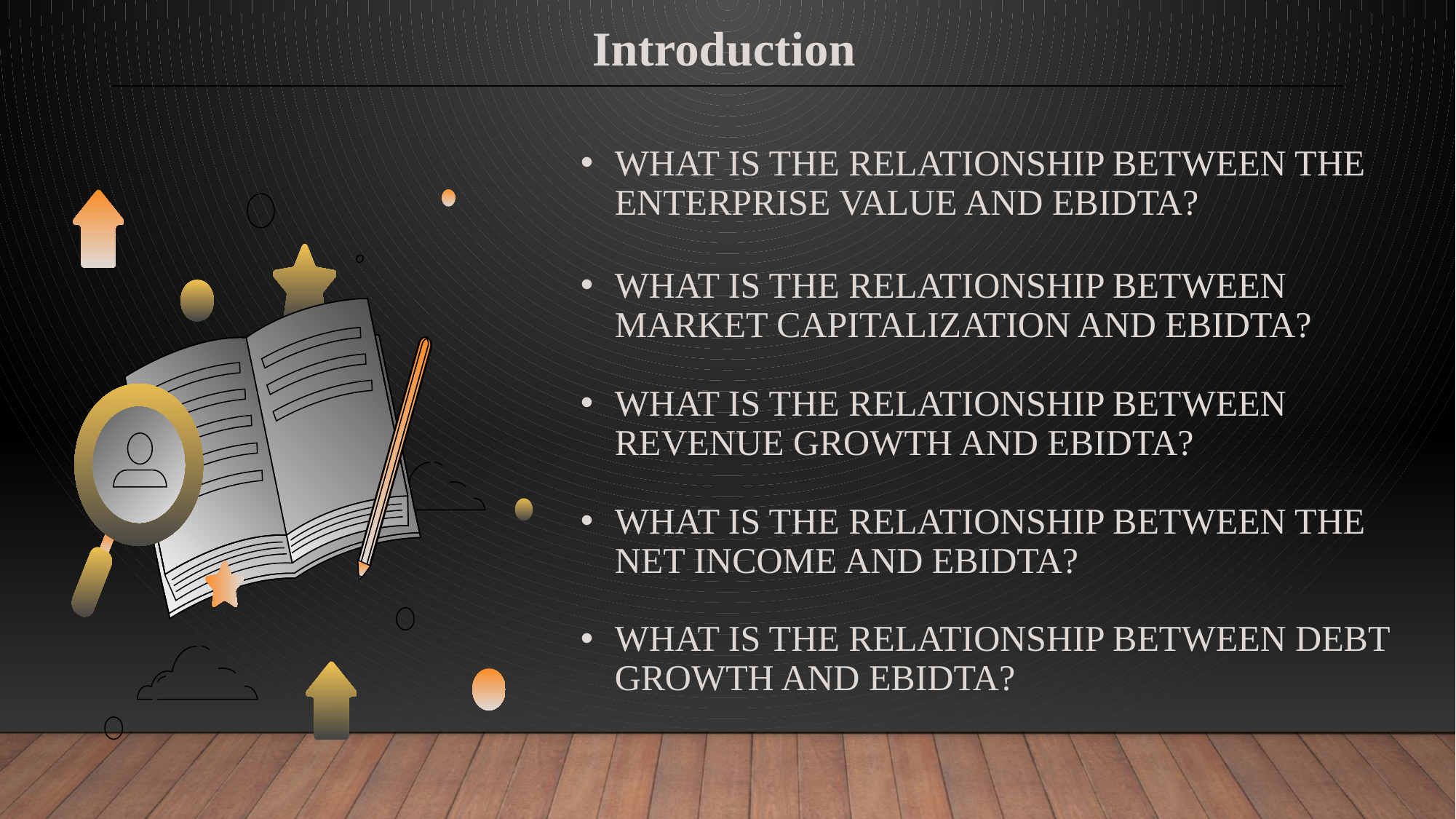

Introduction

# What is the relationship between the enterprise value and EBIDTA?
What is the relationship between market capitalization and EBIDTA?
What is the relationship between revenue growth and EBIDTA?
What is the relationship between the net income and EBIDTA?
What is the relationship between debt growth and EBIDTA?